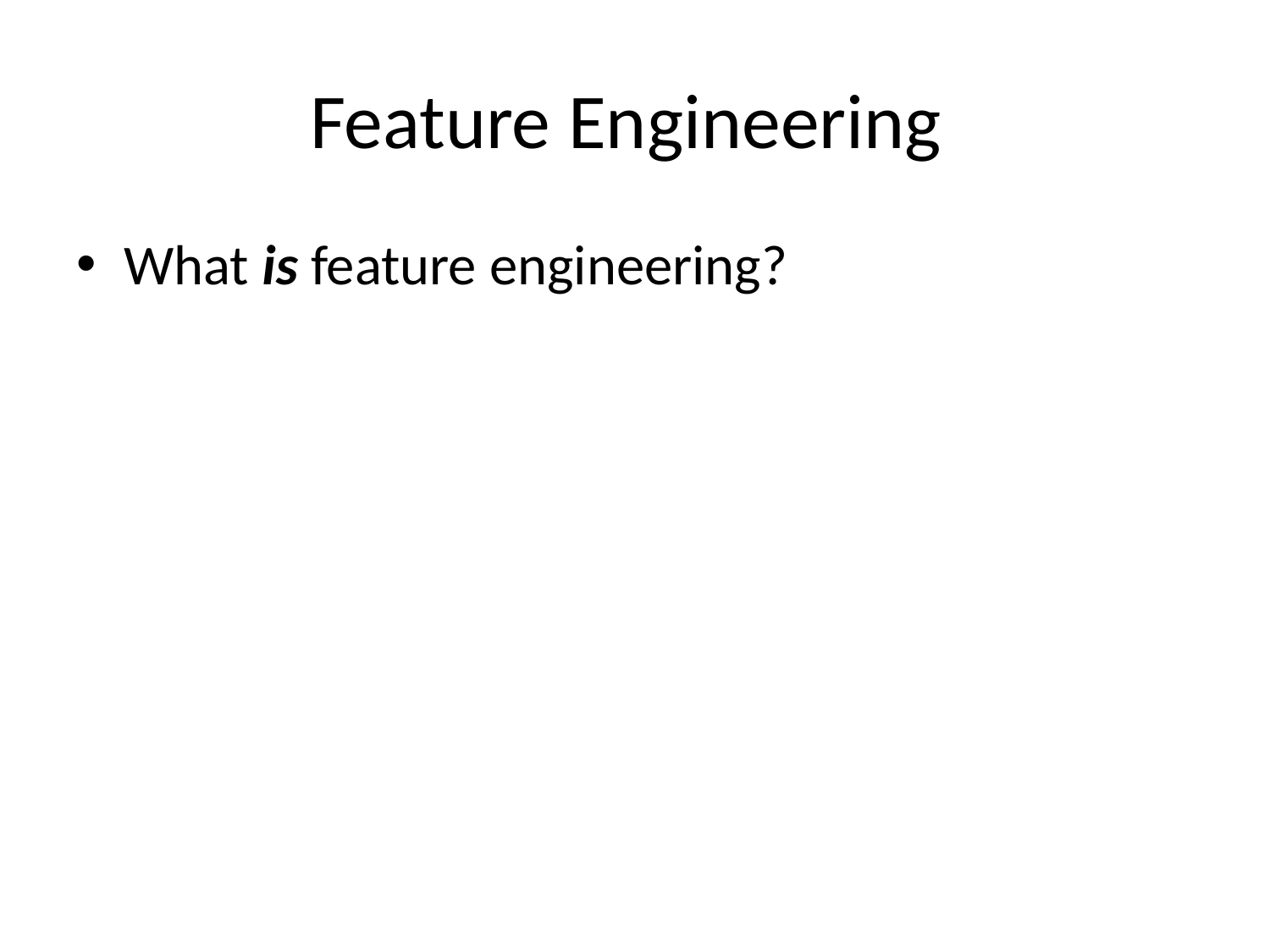

# Feature Engineering
What is feature engineering?